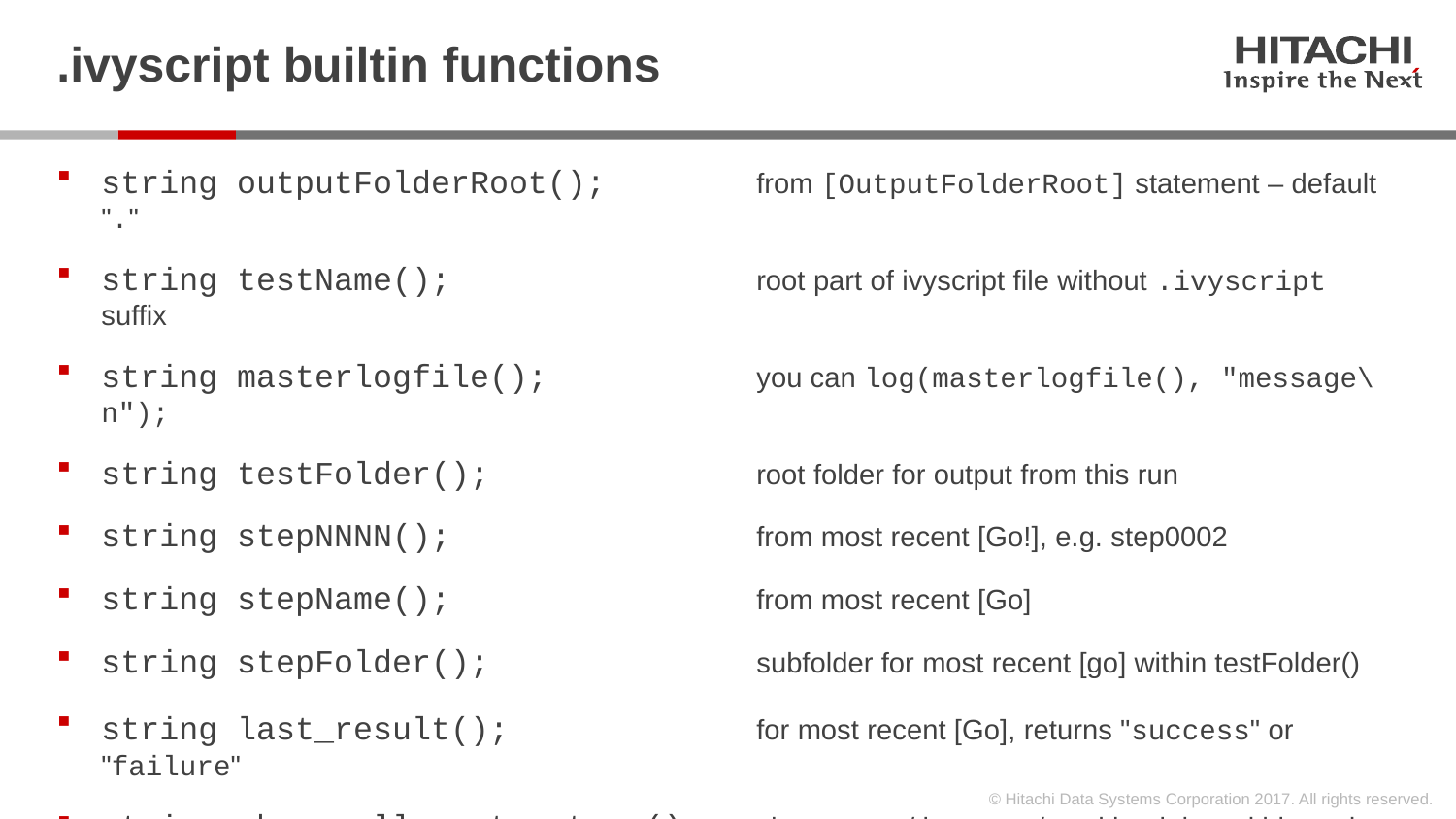

# .ivyscript builtin functions
string outputFolderRoot();	from [OutputFolderRoot] statement – default "."
string testName();	root part of ivyscript file without .ivyscript suffix
string masterlogfile();	you can log(masterlogfile(), "message\n");
string testFolder();	root folder for output from this run
string stepNNNN();	from most recent [Go!], e.g. step0002
string stepName();	from most recent [Go]
string stepFolder();	subfolder for most recent [go] within testFolder()
string last_result();	for most recent [Go], returns "success" or "failure"
string show_rollup_structure();	shows type / instance / workload thread hierarchy.
Corresponding "get" and "set" methods to be added to ivy C++ API